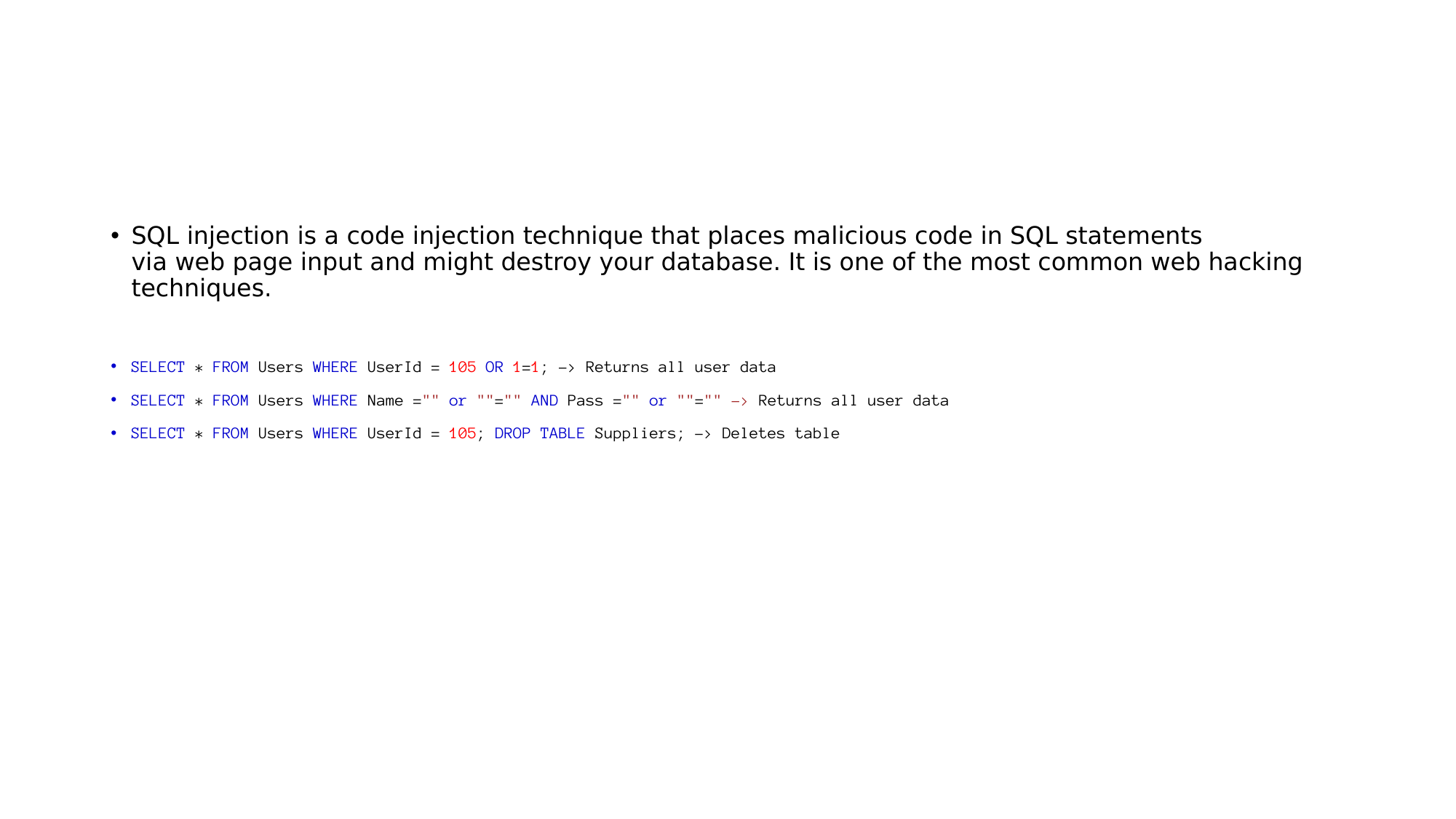

#
SQL injection is a code injection technique that places malicious code in SQL statements via web page input and might destroy your database. It is one of the most common web hacking techniques.

SELECT * FROM Users WHERE UserId = 105 OR 1=1; -> Returns all user data
SELECT * FROM Users WHERE Name ="" or ""="" AND Pass ="" or ""="" -> Returns all user data
SELECT * FROM Users WHERE UserId = 105; DROP TABLE Suppliers; -> Deletes table